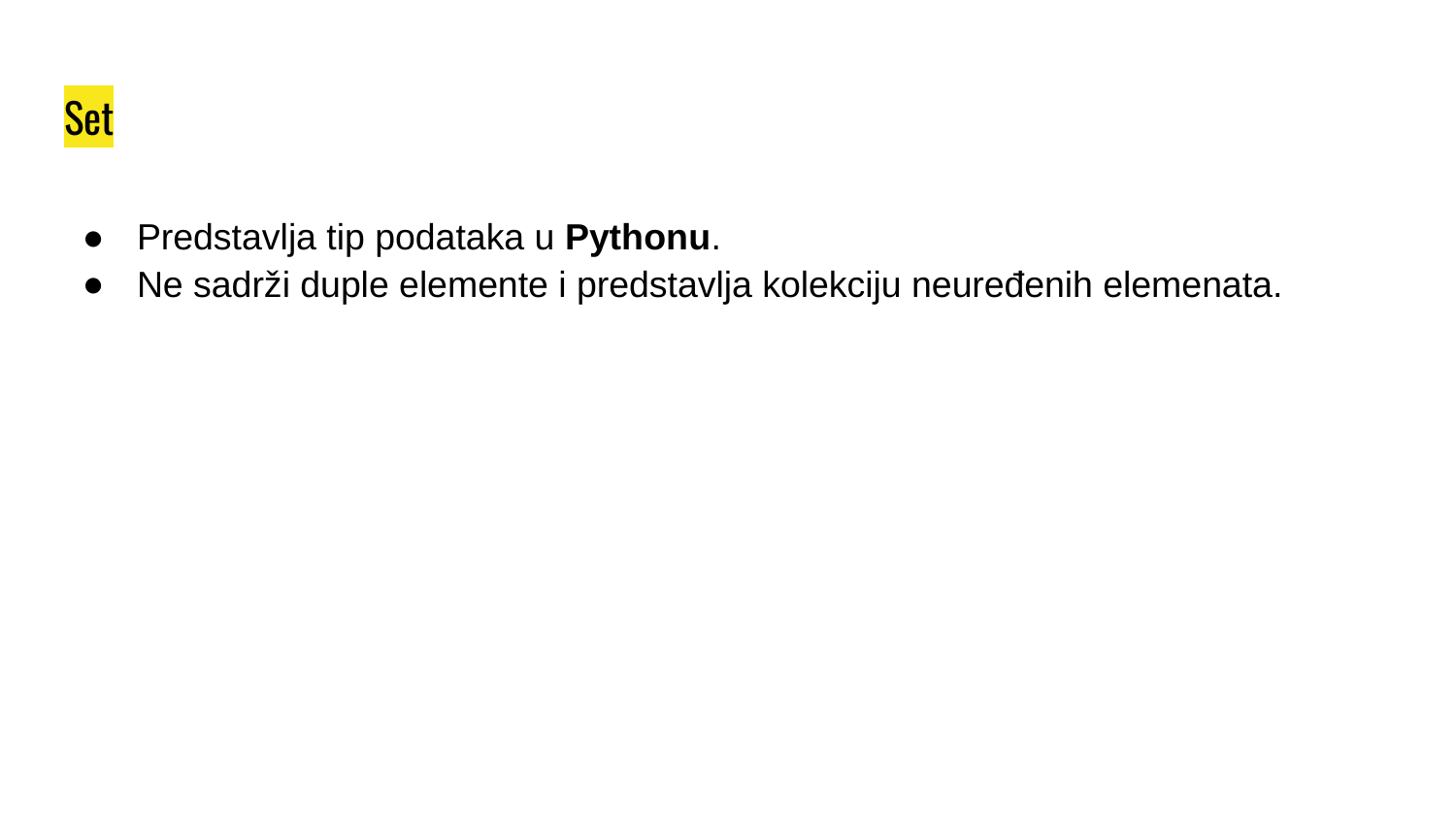

# Set
Predstavlja tip podataka u Pythonu.
Ne sadrži duple elemente i predstavlja kolekciju neuređenih elemenata.